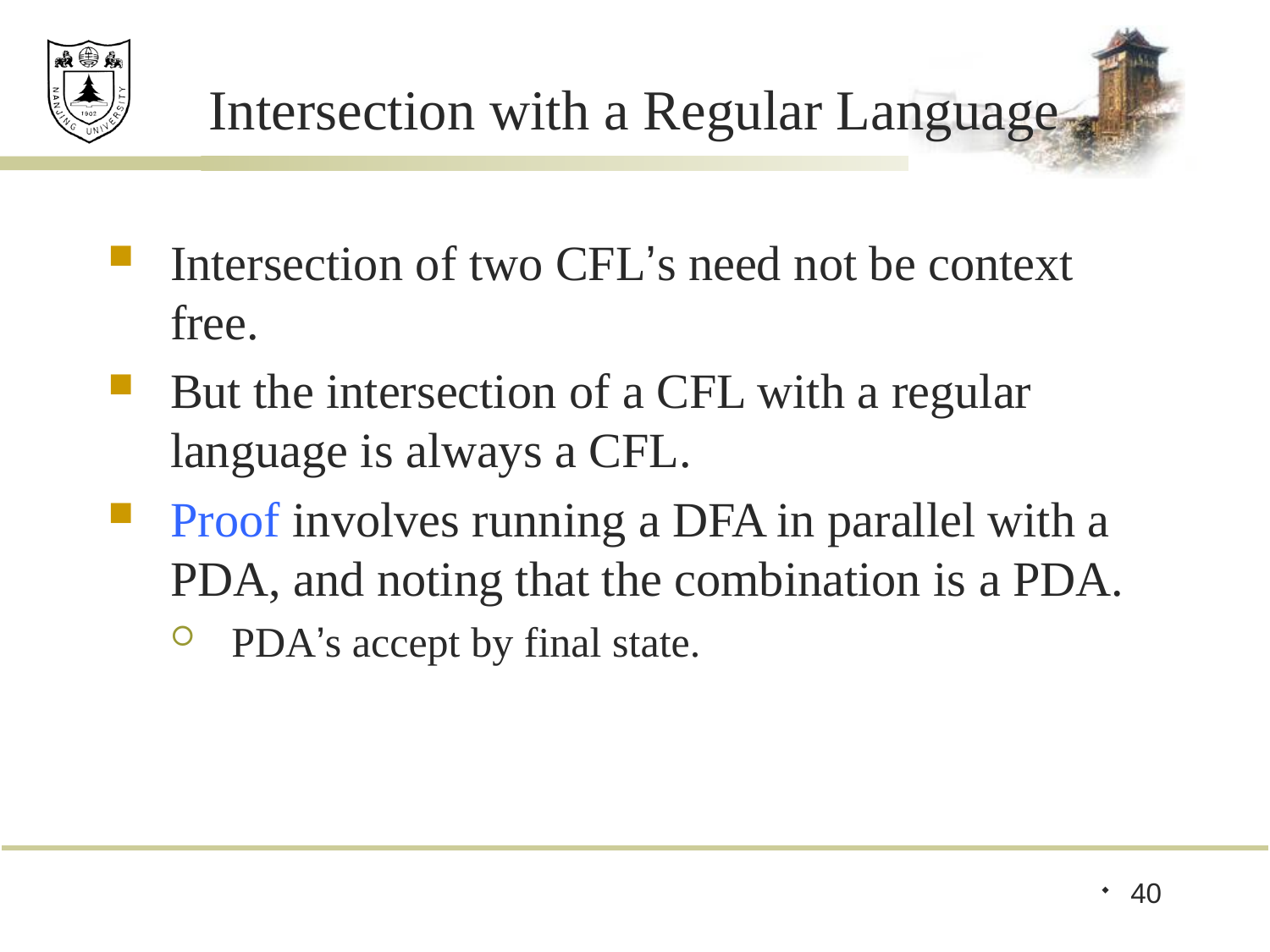

# Intersection with a Regular Language
Intersection of two CFL’s need not be context free.
But the intersection of a CFL with a regular language is always a CFL.
Proof involves running a DFA in parallel with a PDA, and noting that the combination is a PDA.
PDA’s accept by final state.
40